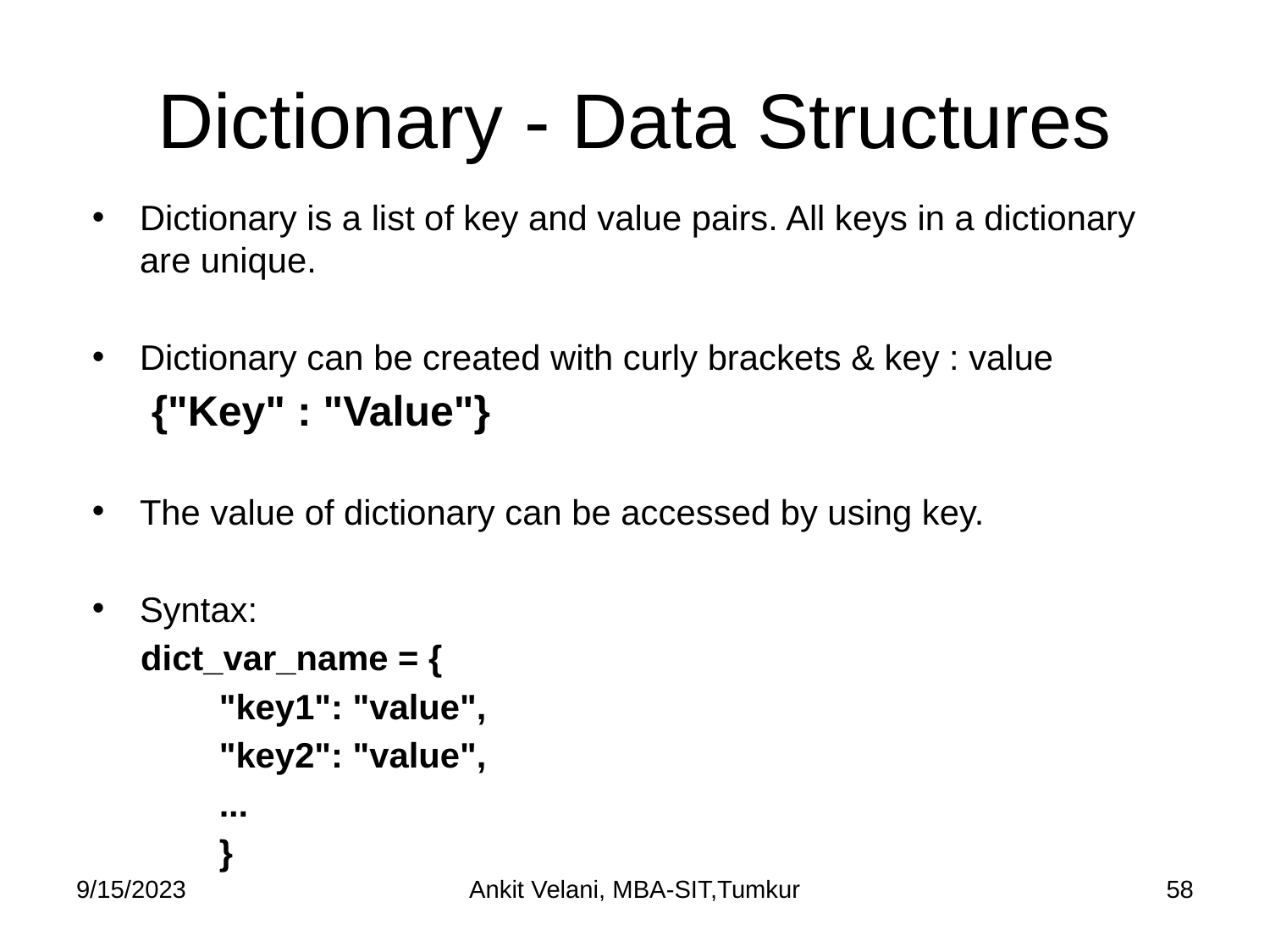

# Dictionary - Data Structures
Dictionary is a list of key and value pairs. All keys in a dictionary are unique.

Dictionary can be created with curly brackets & key : value
     {"Key" : "Value"}

The value of dictionary can be accessed by using key.

Syntax:
     dict_var_name = {
	"key1": "value",
	"key2": "value",
	...
	}

9/15/2023
Ankit Velani, MBA-SIT,Tumkur
58